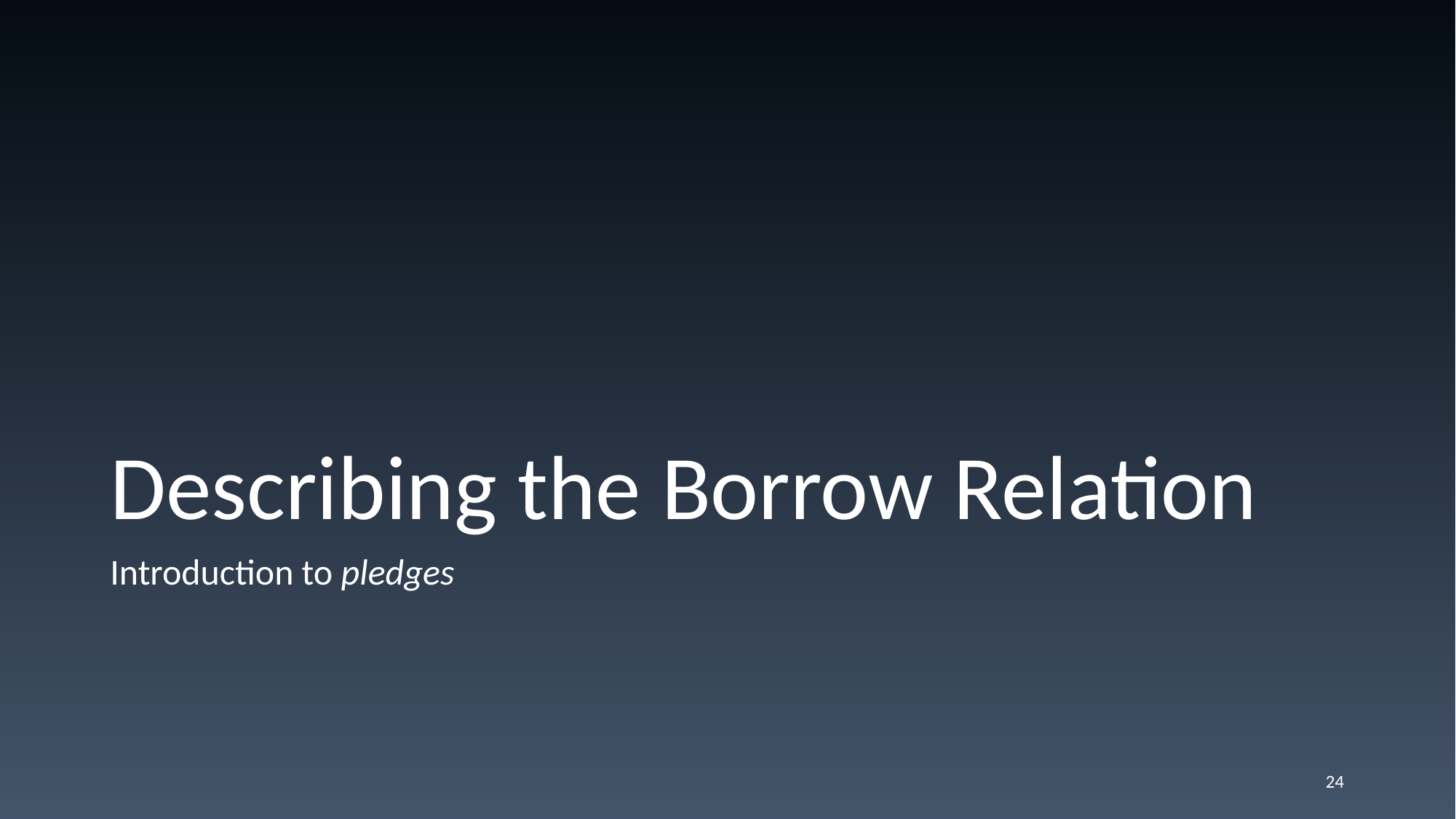

# Describing the Borrow Relation
Introduction to pledges
24